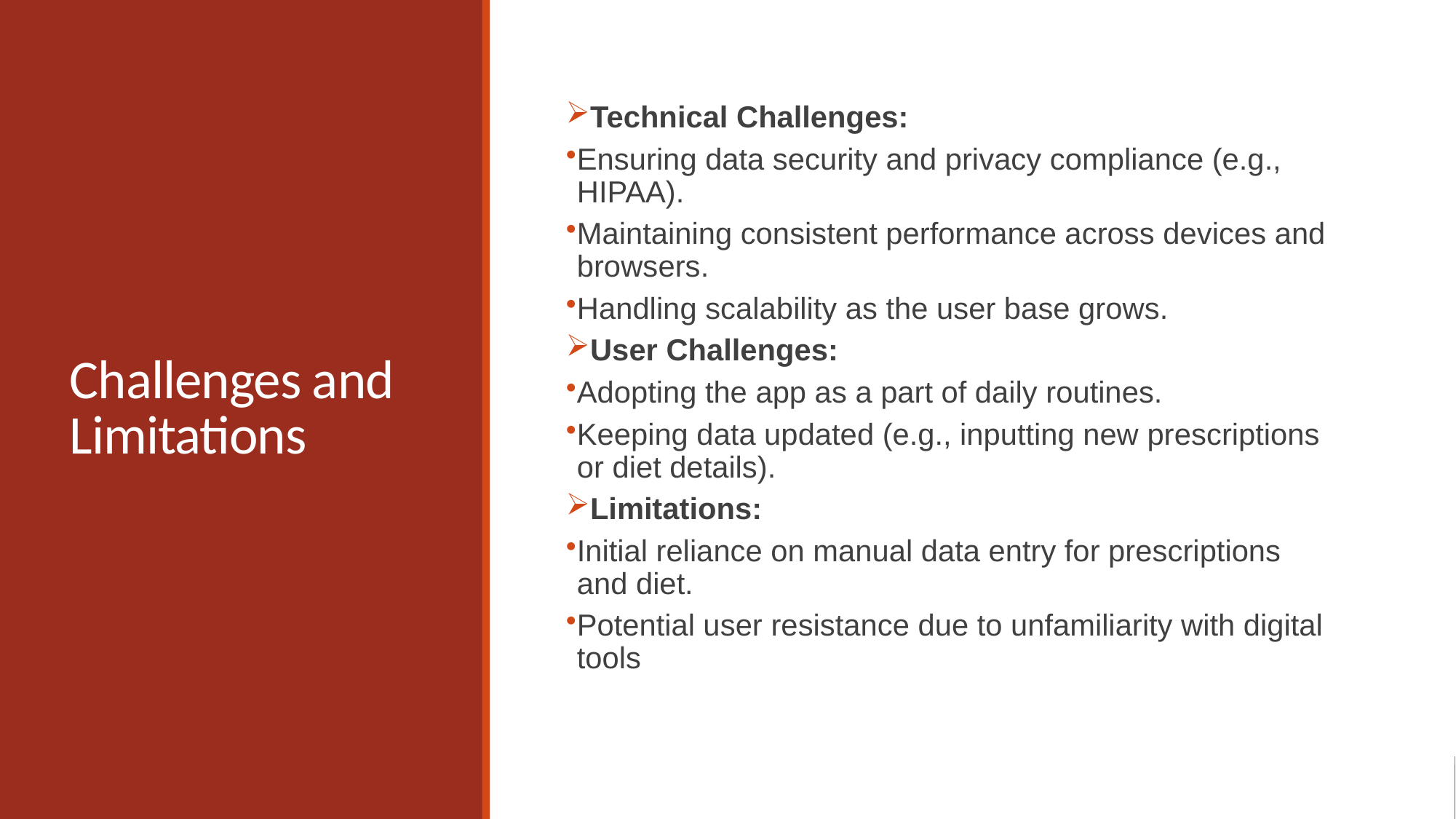

# Challenges and Limitations
Technical Challenges:
Ensuring data security and privacy compliance (e.g., HIPAA).
Maintaining consistent performance across devices and browsers.
Handling scalability as the user base grows.
User Challenges:
Adopting the app as a part of daily routines.
Keeping data updated (e.g., inputting new prescriptions or diet details).
Limitations:
Initial reliance on manual data entry for prescriptions and diet.
Potential user resistance due to unfamiliarity with digital tools